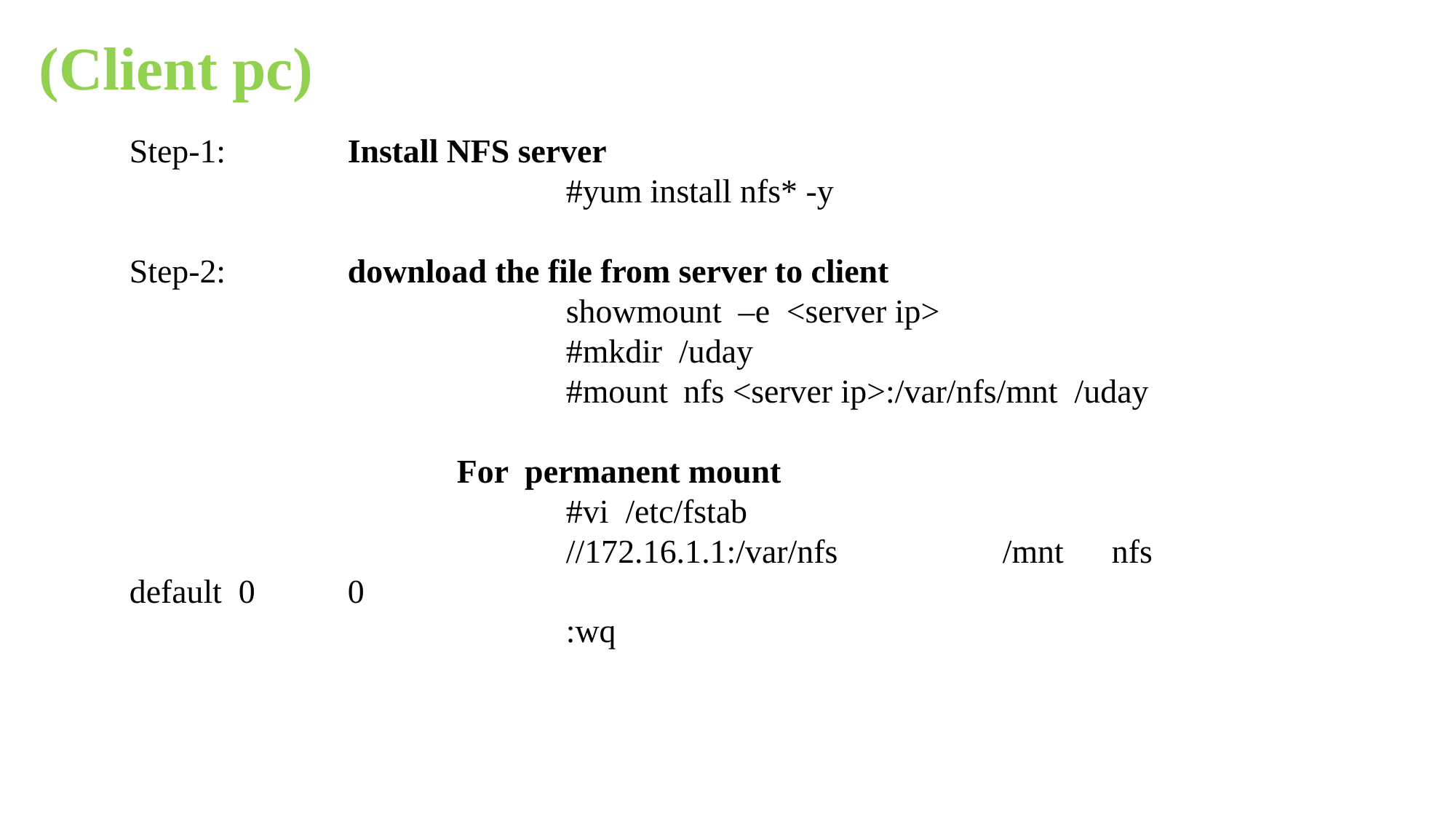

(Client pc)
Step-1: 		Install NFS server
				#yum install nfs* -y

Step-2: 		download the file from server to client
				showmount  –e  <server ip>
				#mkdir  /uday
				#mount	 nfs <server ip>:/var/nfs/mnt  /uday

			For  permanent mount
				#vi  /etc/fstab
				//172.16.1.1:/var/nfs		/mnt	nfs	default	0	0
				:wq